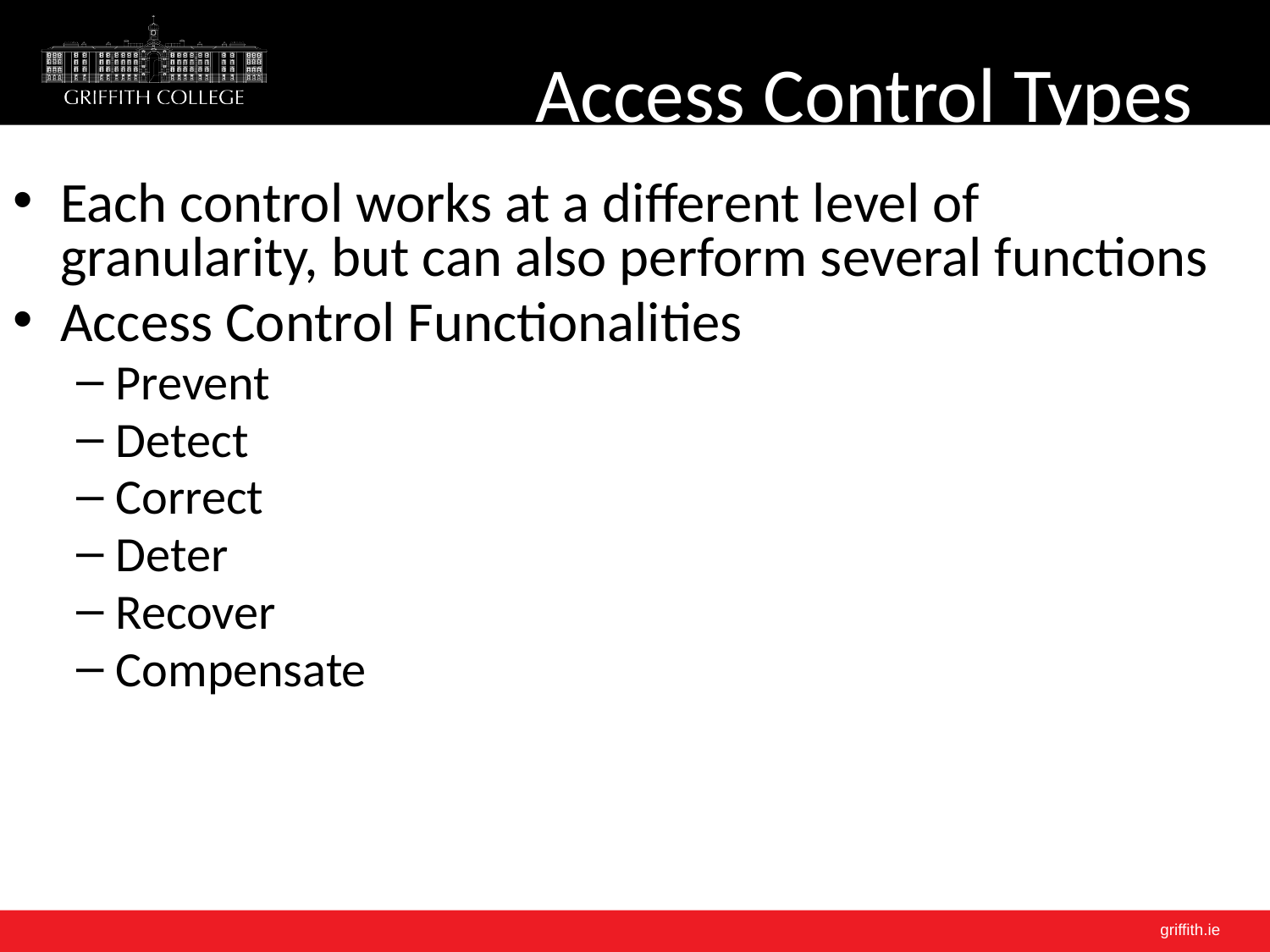

# Access Control Types
Each control works at a different level of granularity, but can also perform several functions
Access Control Functionalities
Prevent
Detect
Correct
Deter
Recover
Compensate